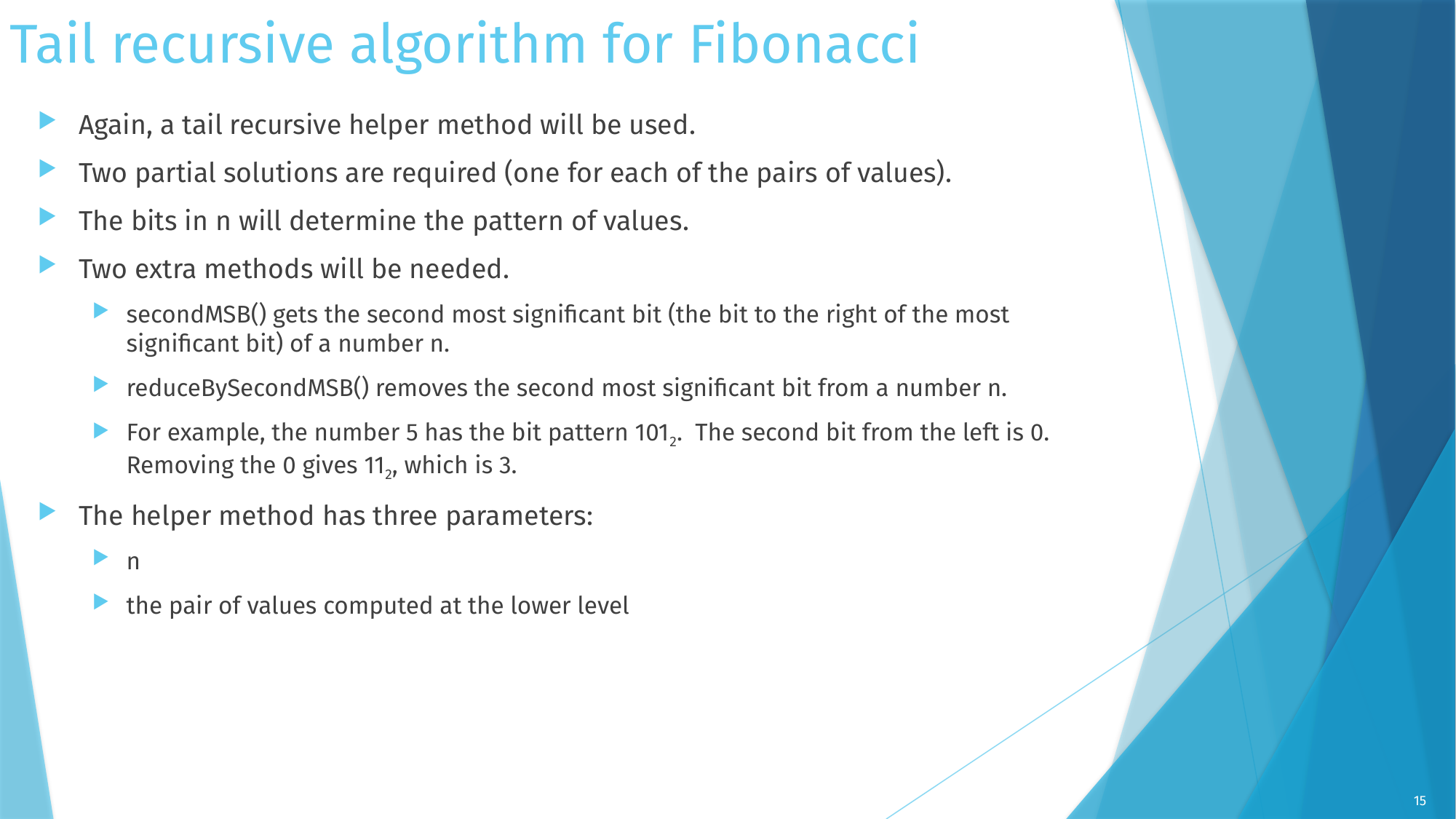

# Tail recursive algorithm for Fibonacci
Again, a tail recursive helper method will be used.
Two partial solutions are required (one for each of the pairs of values).
The bits in n will determine the pattern of values.
Two extra methods will be needed.
secondMSB() gets the second most significant bit (the bit to the right of the most significant bit) of a number n.
reduceBySecondMSB() removes the second most significant bit from a number n.
For example, the number 5 has the bit pattern 1012.  The second bit from the left is 0.  Removing the 0 gives 112, which is 3.
The helper method has three parameters:
n
the pair of values computed at the lower level
15